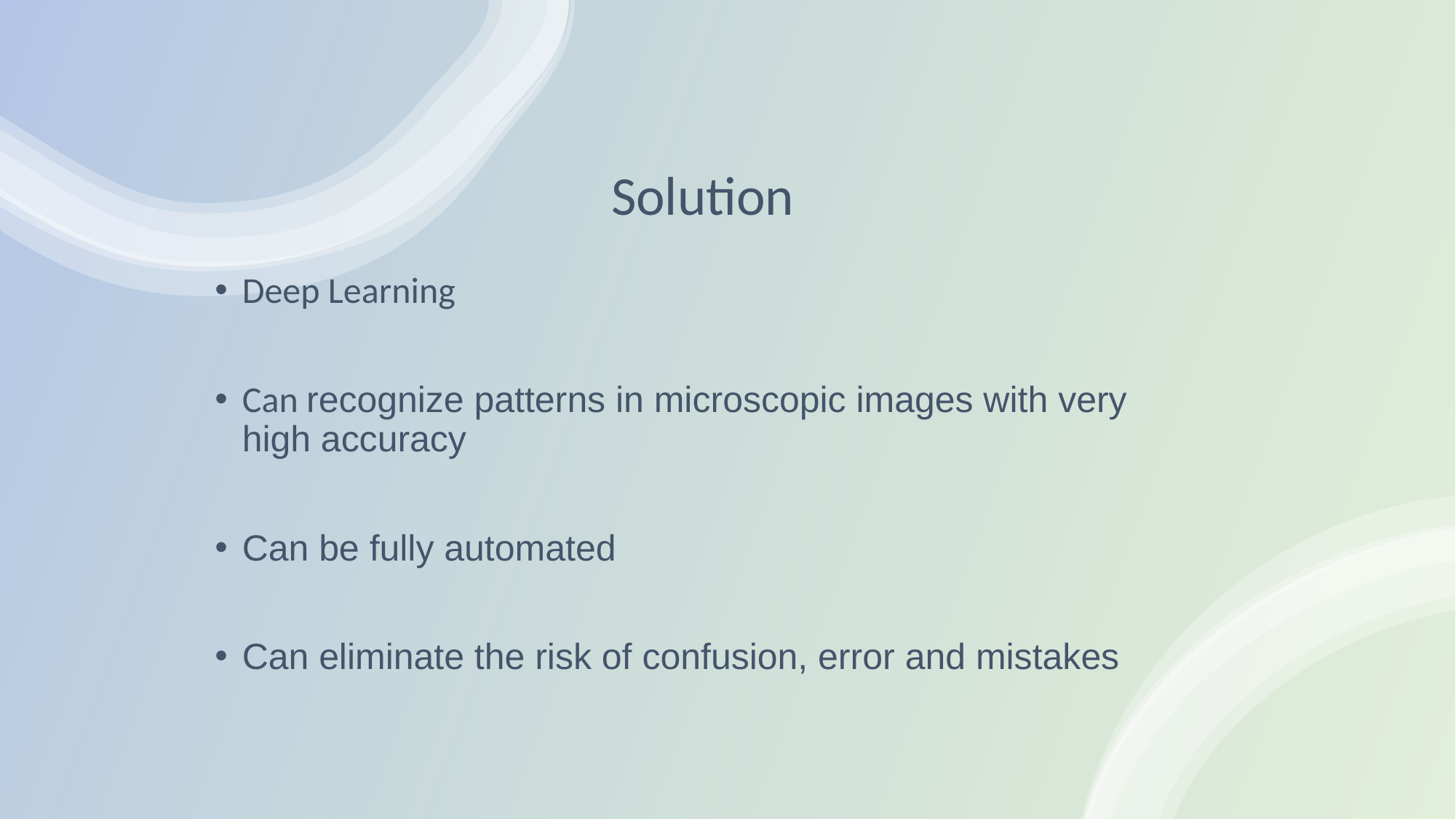

# Solution
Deep Learning

Can recognize patterns in microscopic images with very high accuracy

Can be fully automated

Can eliminate the risk of confusion, error and mistakes